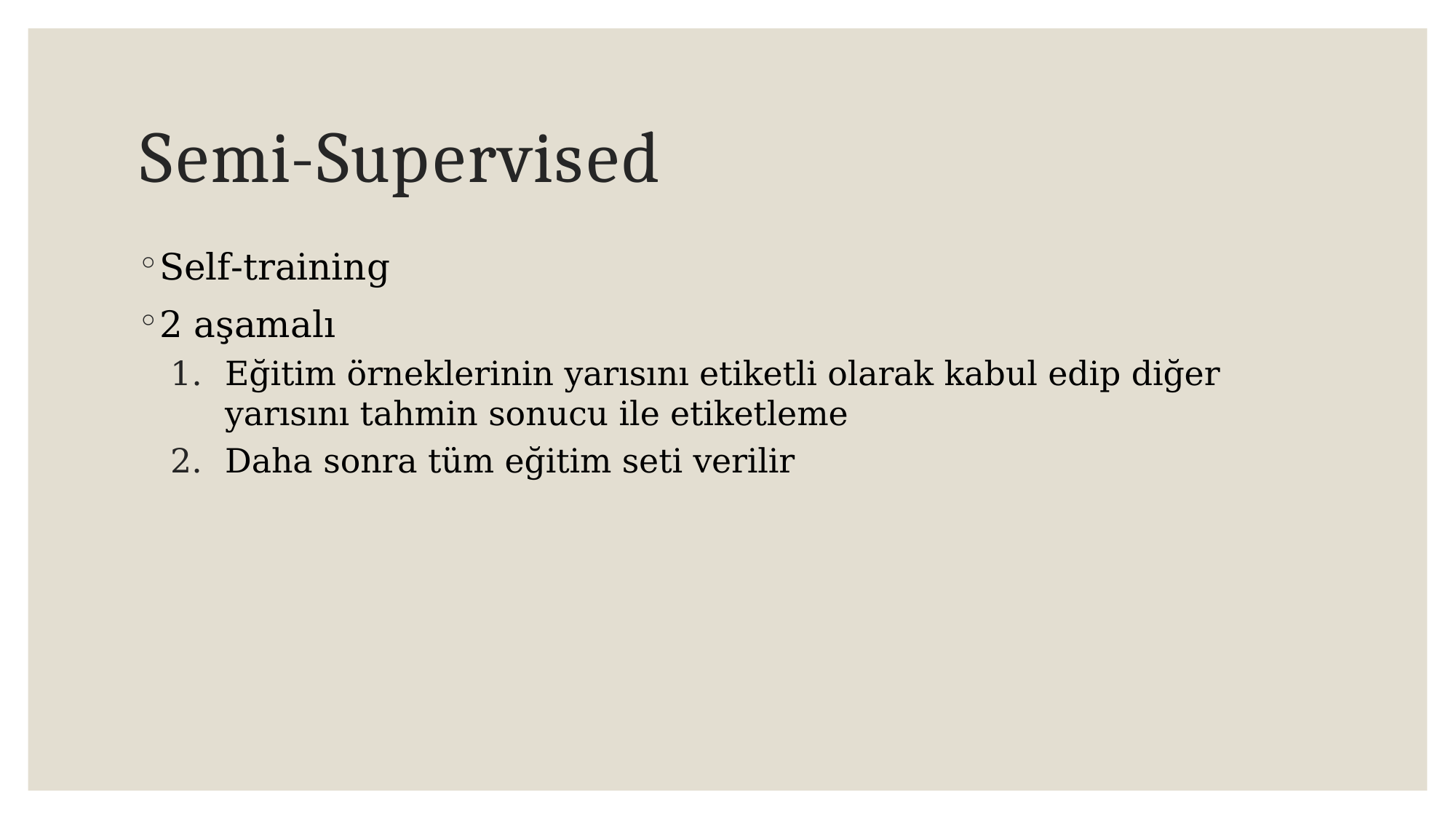

# Semi-Supervised
Self-training
2 aşamalı
Eğitim örneklerinin yarısını etiketli olarak kabul edip diğer yarısını tahmin sonucu ile etiketleme
Daha sonra tüm eğitim seti verilir